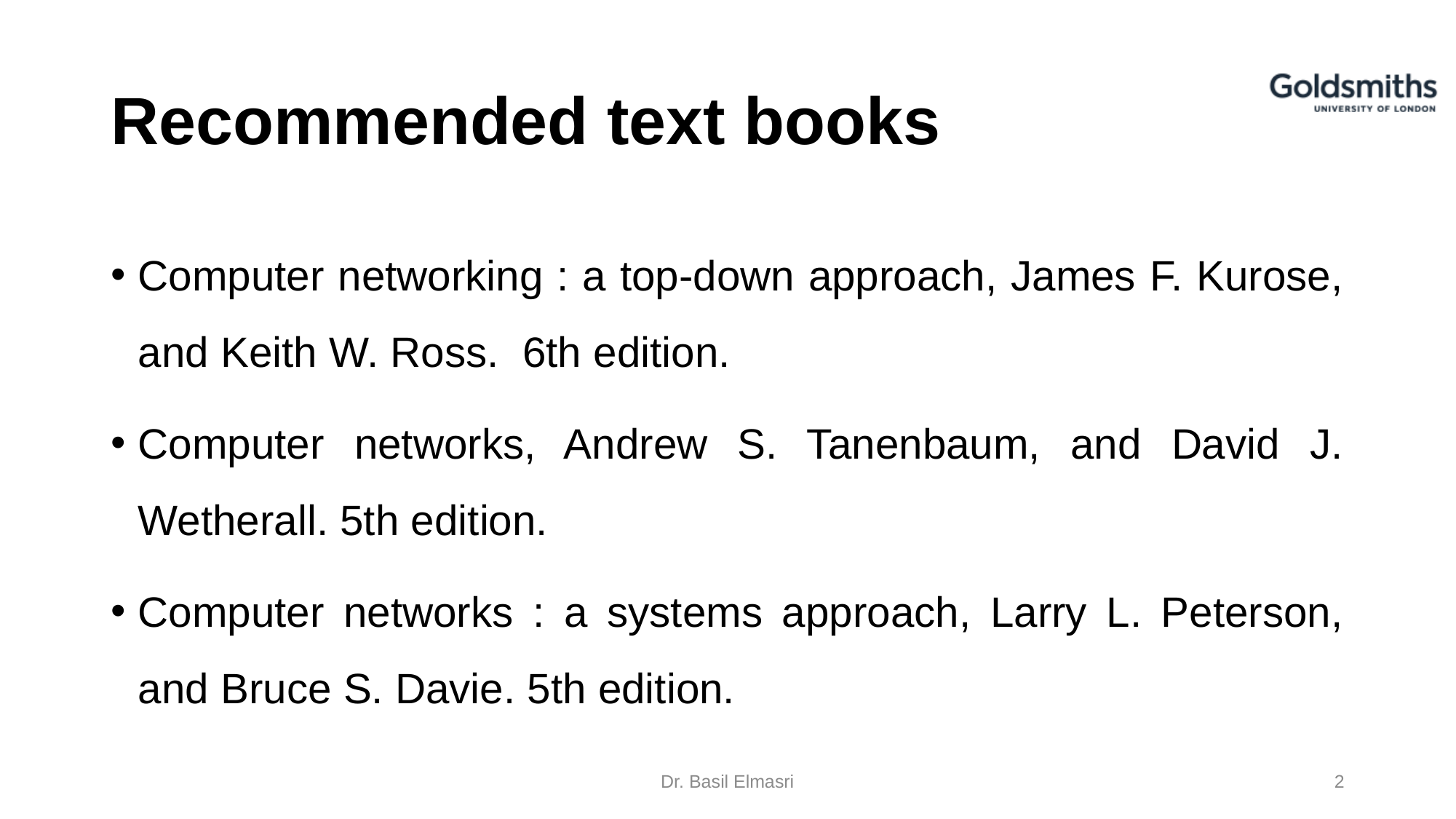

Recommended text books
Computer networking : a top-down approach, James F. Kurose, and Keith W. Ross.  6th edition.
Computer networks, Andrew S. Tanenbaum, and David J. Wetherall. 5th edition.
Computer networks : a systems approach, Larry L. Peterson, and Bruce S. Davie. 5th edition.
Dr. Basil Elmasri
2